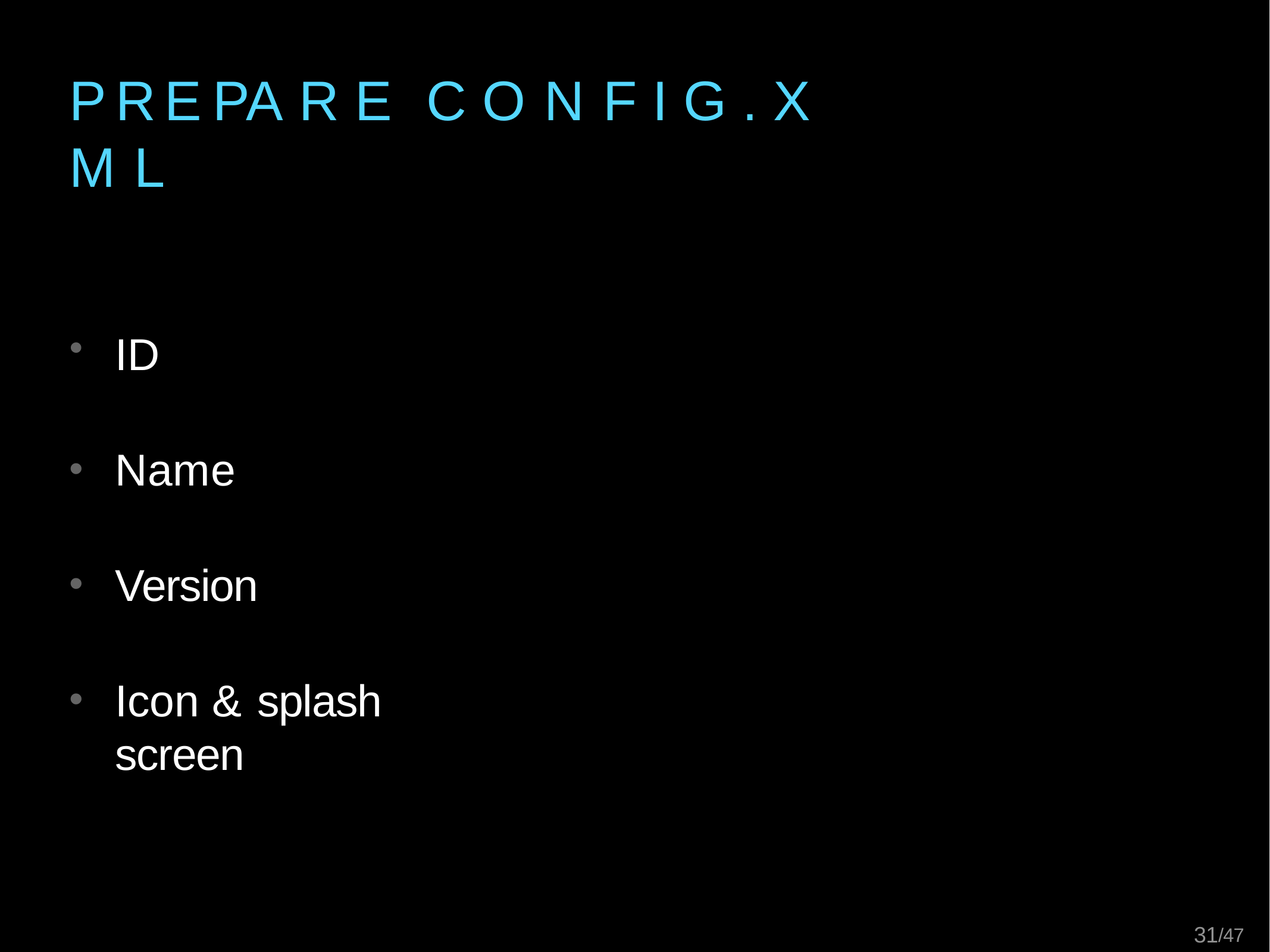

# P R E PA R E	C O N F I G . X M L
ID

Name

Version

Icon & splash screen
31/47